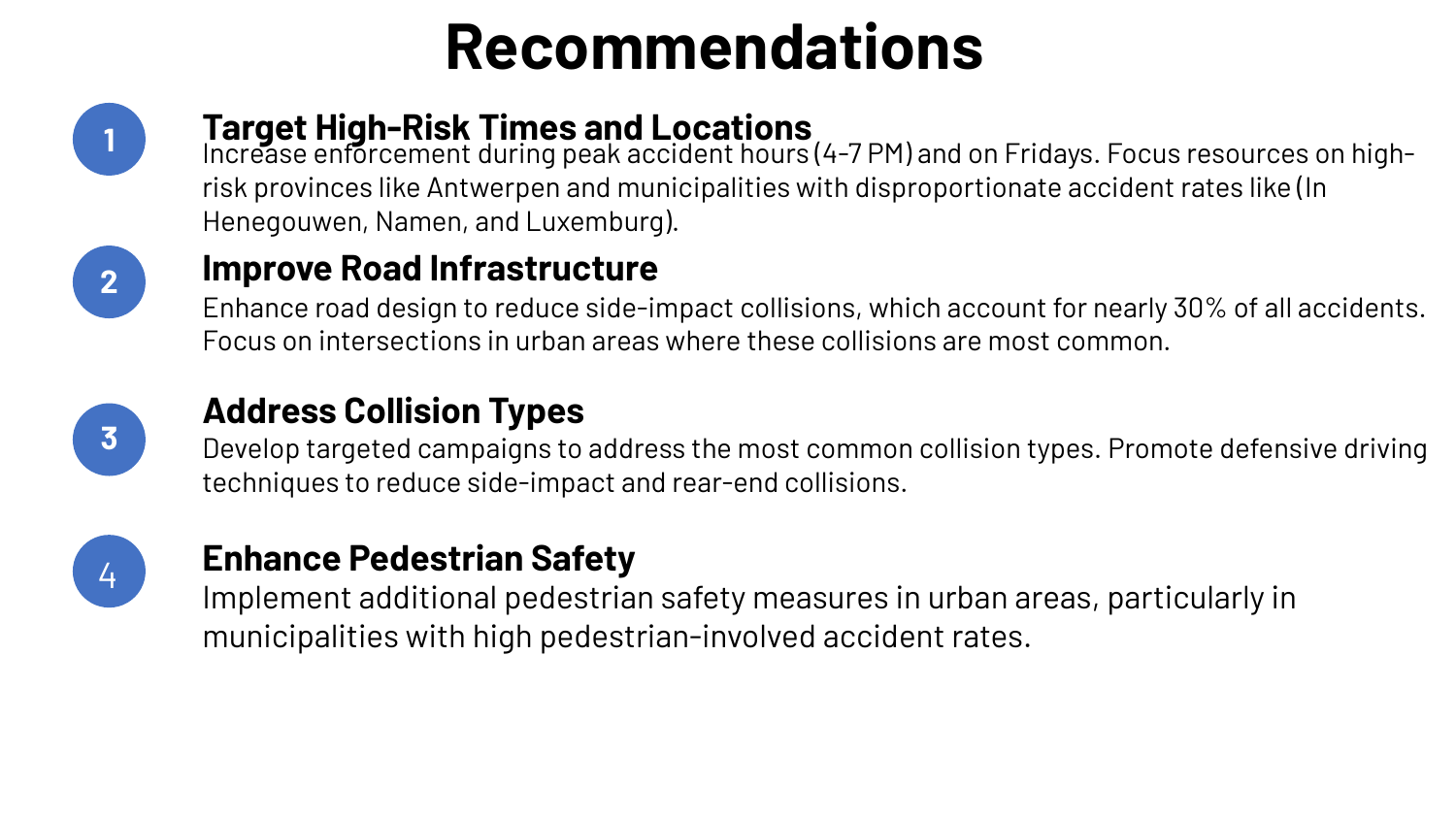

Recommendations
Target High-Risk Times and Locations

1
Increase enforcement during peak accident hours (4-7 PM) and on Fridays. Focus resources on high-risk provinces like Antwerpen and municipalities with disproportionate accident rates like (In Henegouwen, Namen, and Luxemburg).
Improve Road Infrastructure
2

Enhance road design to reduce side-impact collisions, which account for nearly 30% of all accidents. Focus on intersections in urban areas where these collisions are most common.
Address Collision Types

Develop targeted campaigns to address the most common collision types. Promote defensive driving techniques to reduce side-impact and rear-end collisions.
3
Enhance Pedestrian Safety
4
Implement additional pedestrian safety measures in urban areas, particularly in municipalities with high pedestrian-involved accident rates.

5